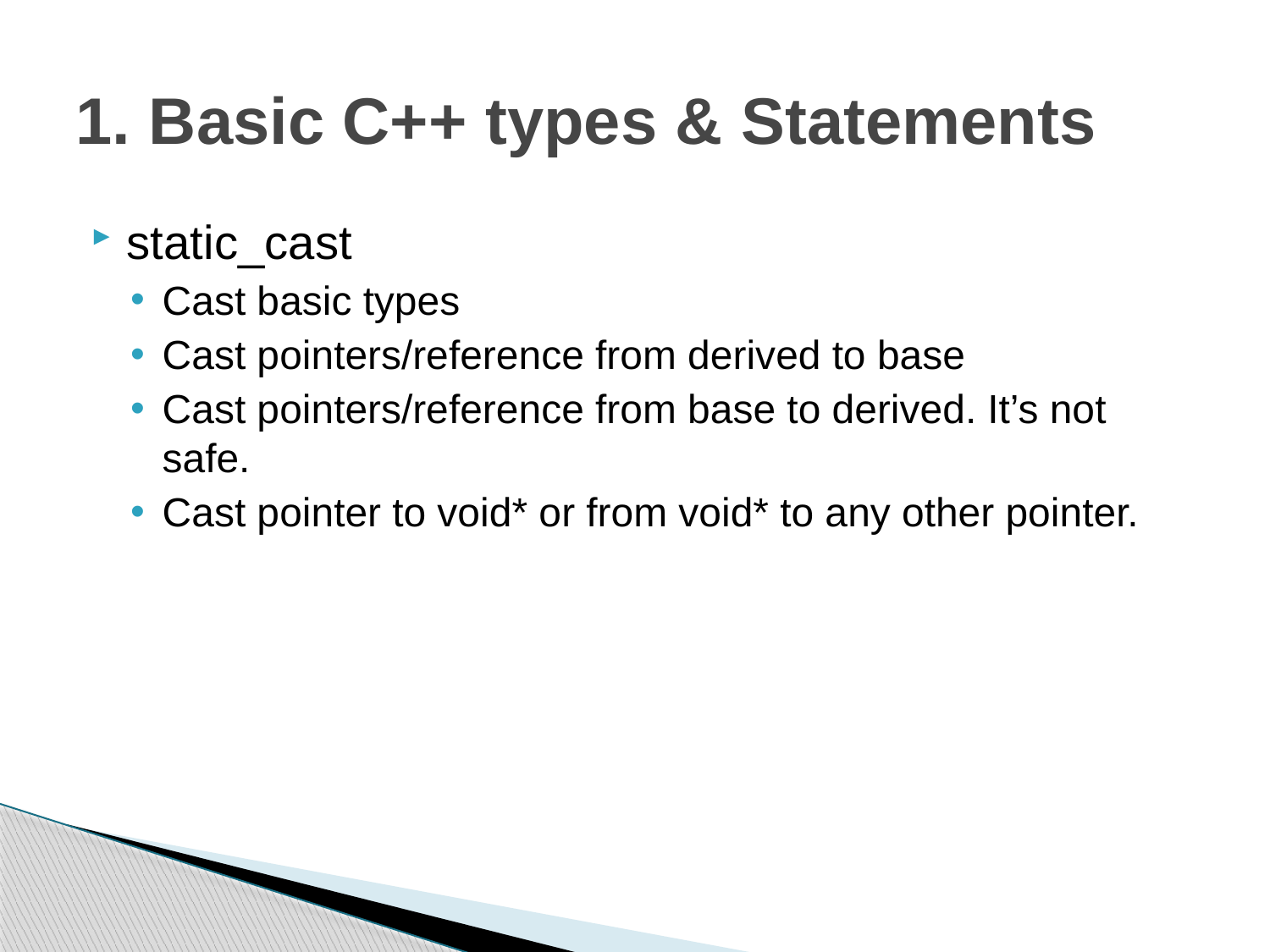

# 1. Basic C++ types & Statements
static_cast
Cast basic types
Cast pointers/reference from derived to base
Cast pointers/reference from base to derived. It’s not safe.
Cast pointer to void* or from void* to any other pointer.